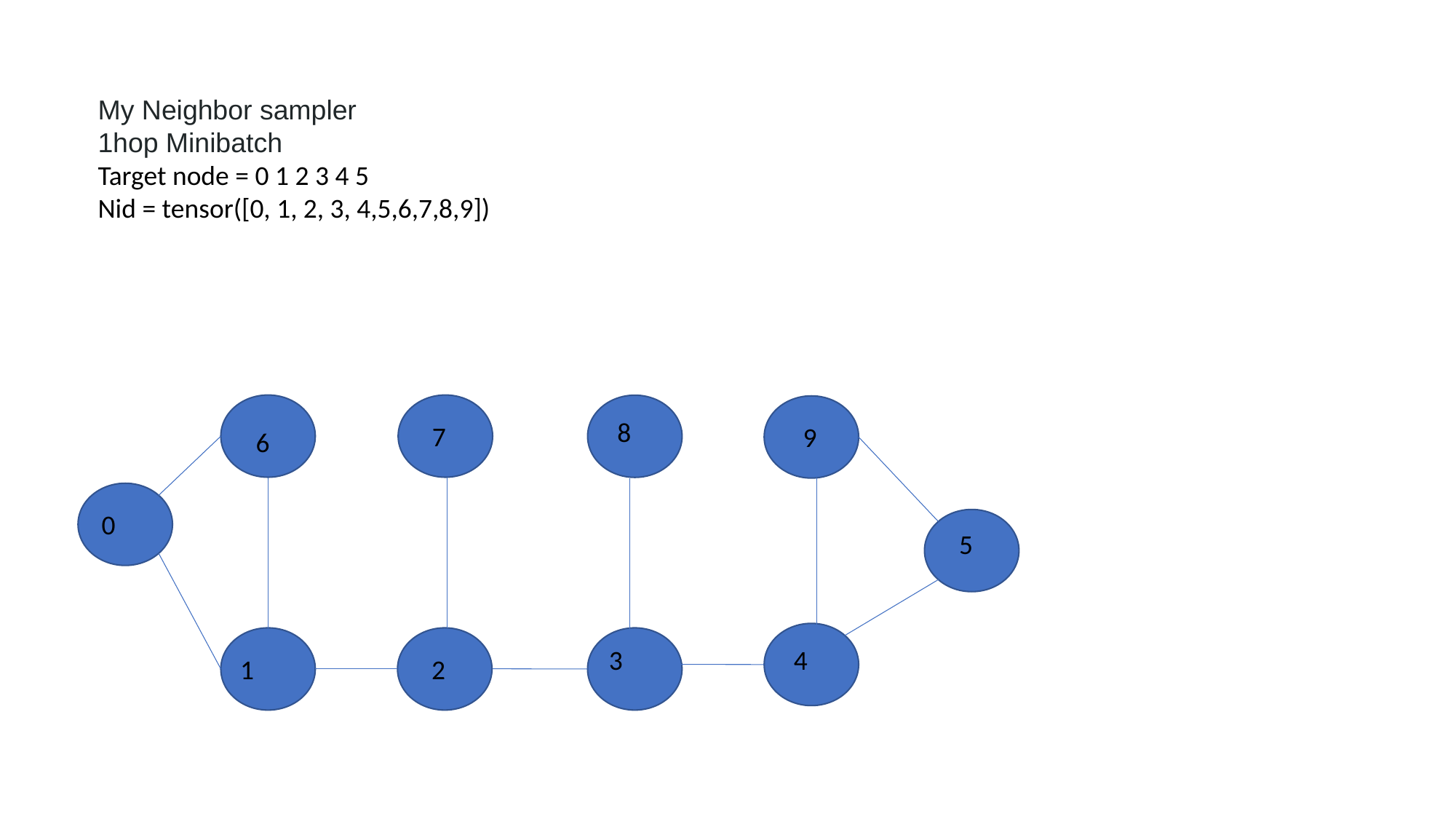

My Neighbor sampler
1hop Minibatch
Target node = 0 1 2 3 4 5
Nid = tensor([0, 1, 2, 3, 4,5,6,7,8,9])

8
7
9
6

0

5

3
4
1
2